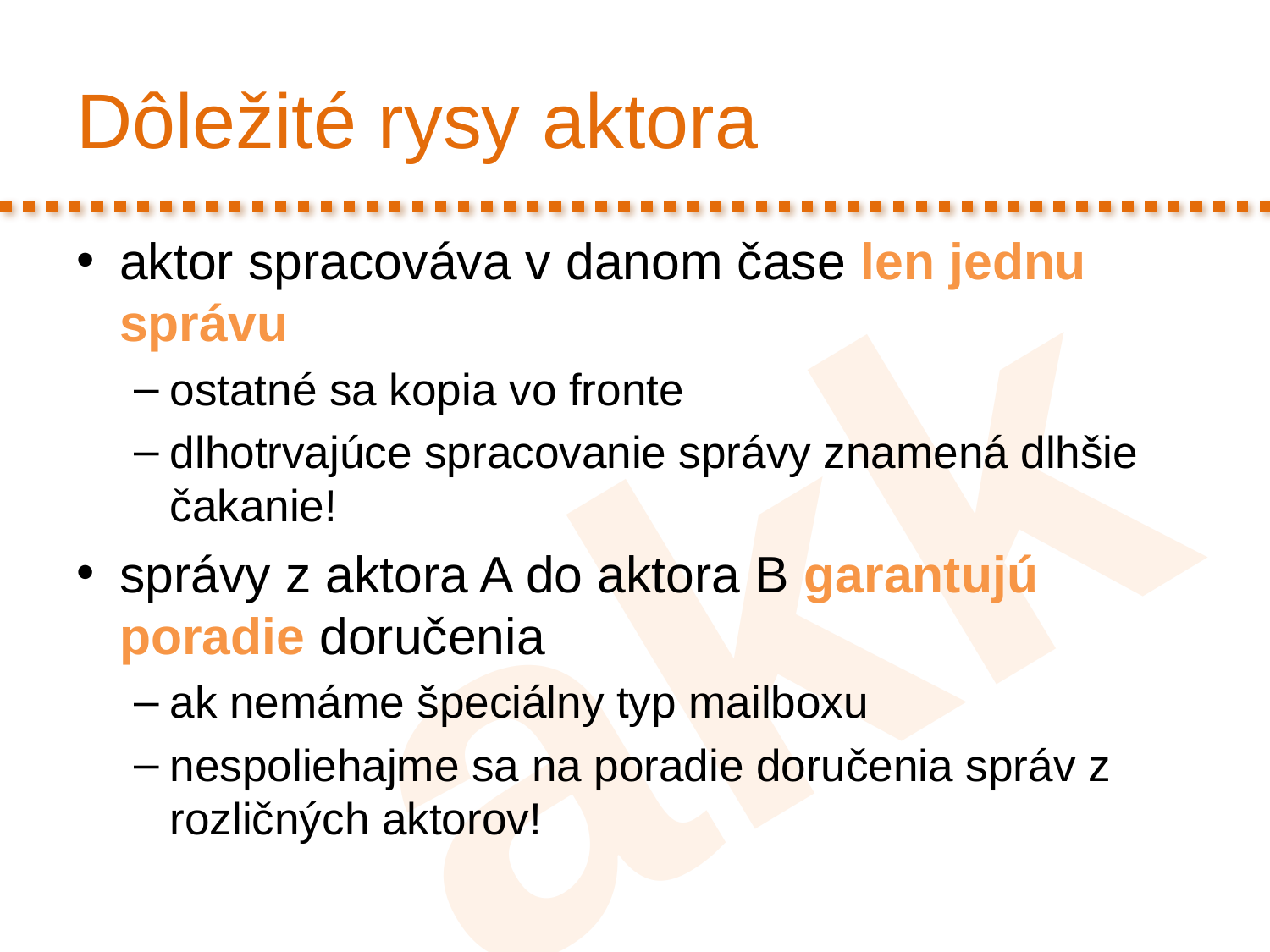

# Dôležité rysy aktora
aktor spracováva v danom čase len jednu správu
ostatné sa kopia vo fronte
dlhotrvajúce spracovanie správy znamená dlhšie čakanie!
správy z aktora A do aktora B garantujú poradie doručenia
ak nemáme špeciálny typ mailboxu
nespoliehajme sa na poradie doručenia správ z rozličných aktorov!